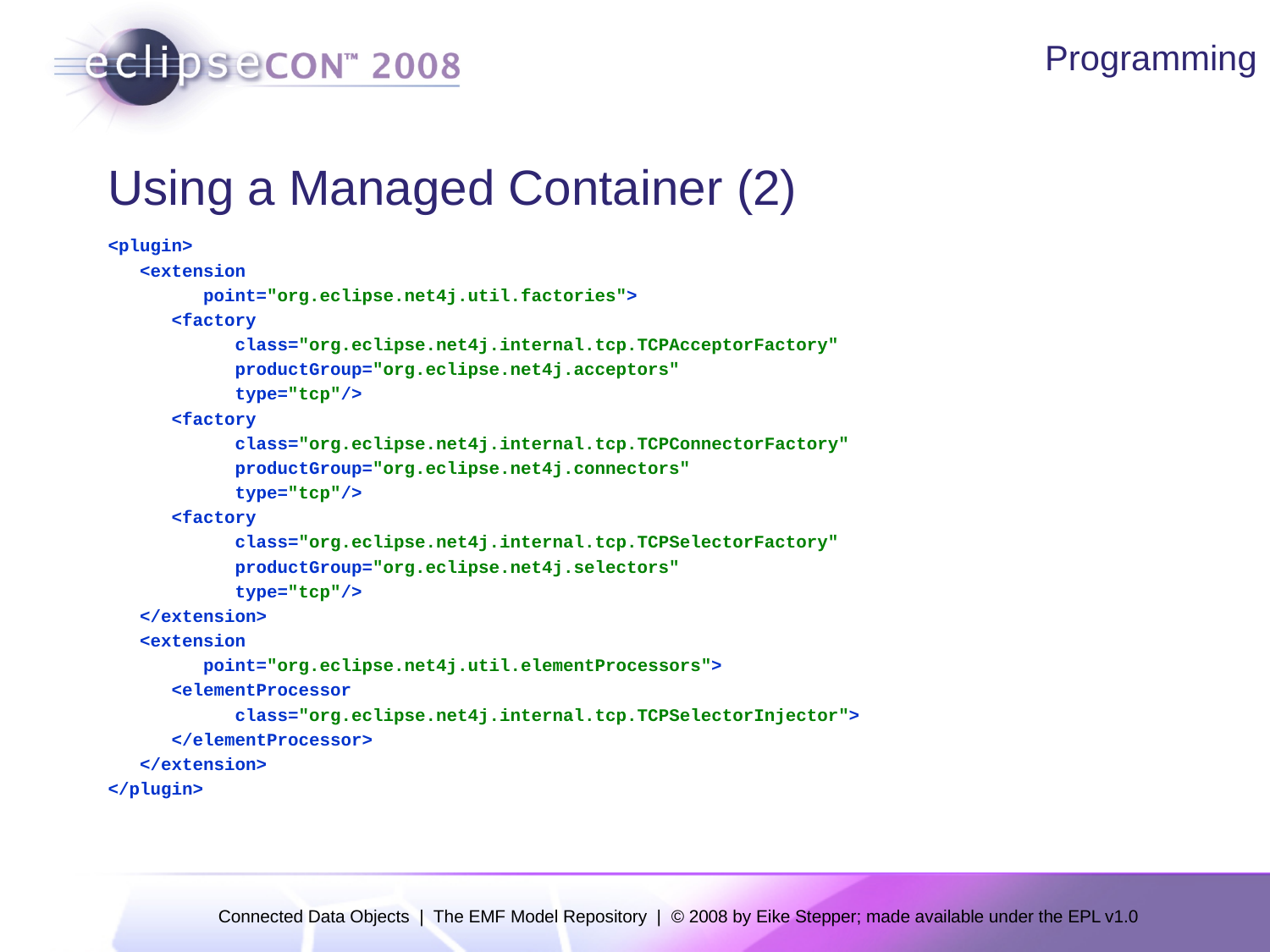

Programming
# Using a Managed Container (2)
<plugin>
   <extension
         point="org.eclipse.net4j.util.factories">
      <factory
            class="org.eclipse.net4j.internal.tcp.TCPAcceptorFactory"
            productGroup="org.eclipse.net4j.acceptors"
            type="tcp"/>
      <factory
            class="org.eclipse.net4j.internal.tcp.TCPConnectorFactory"
            productGroup="org.eclipse.net4j.connectors"
            type="tcp"/>
      <factory
            class="org.eclipse.net4j.internal.tcp.TCPSelectorFactory"
            productGroup="org.eclipse.net4j.selectors"
            type="tcp"/>
   </extension>
   <extension
         point="org.eclipse.net4j.util.elementProcessors">
      <elementProcessor
            class="org.eclipse.net4j.internal.tcp.TCPSelectorInjector">
      </elementProcessor>
   </extension>
</plugin>